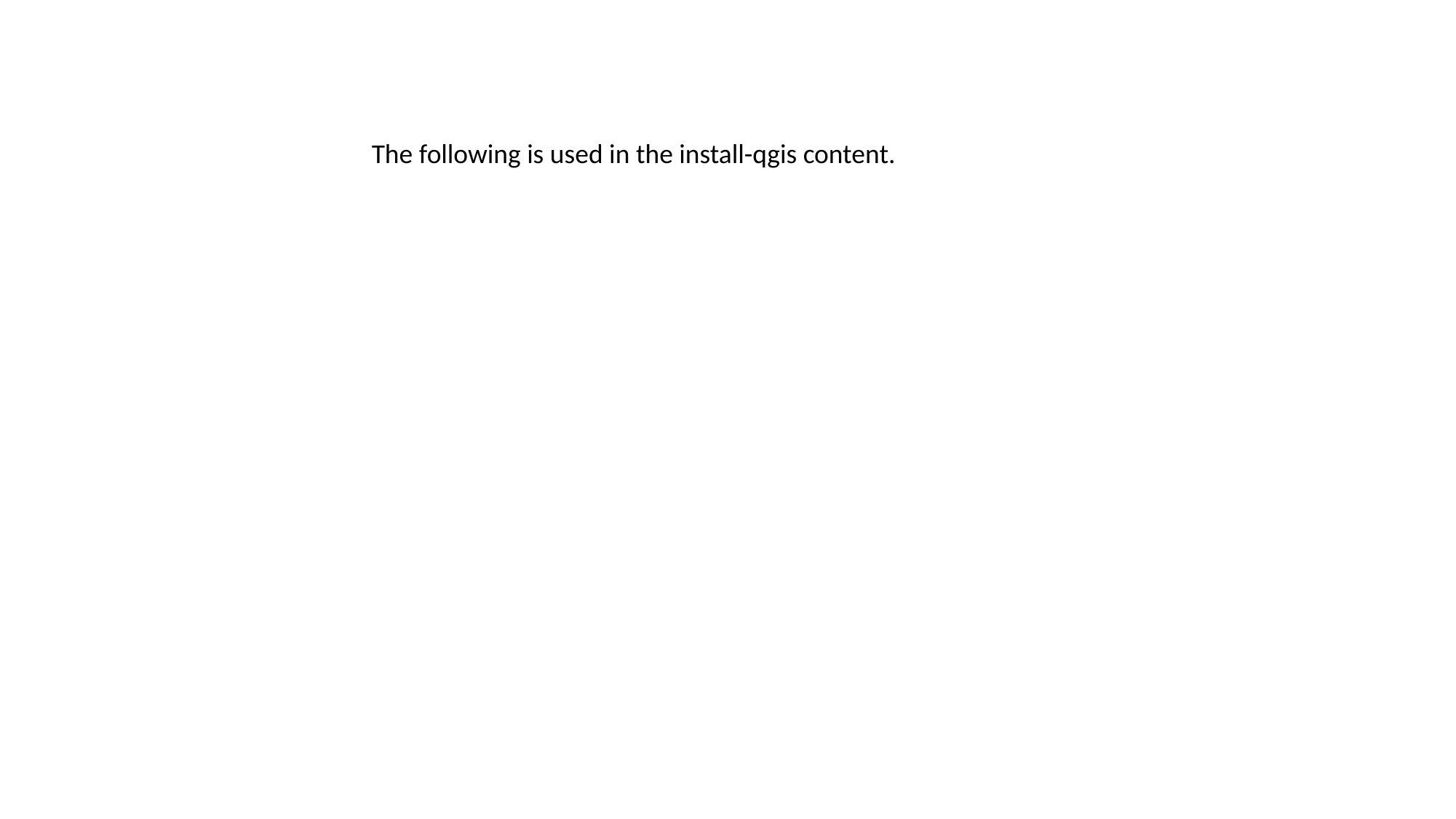

The following is used in the install-qgis content.